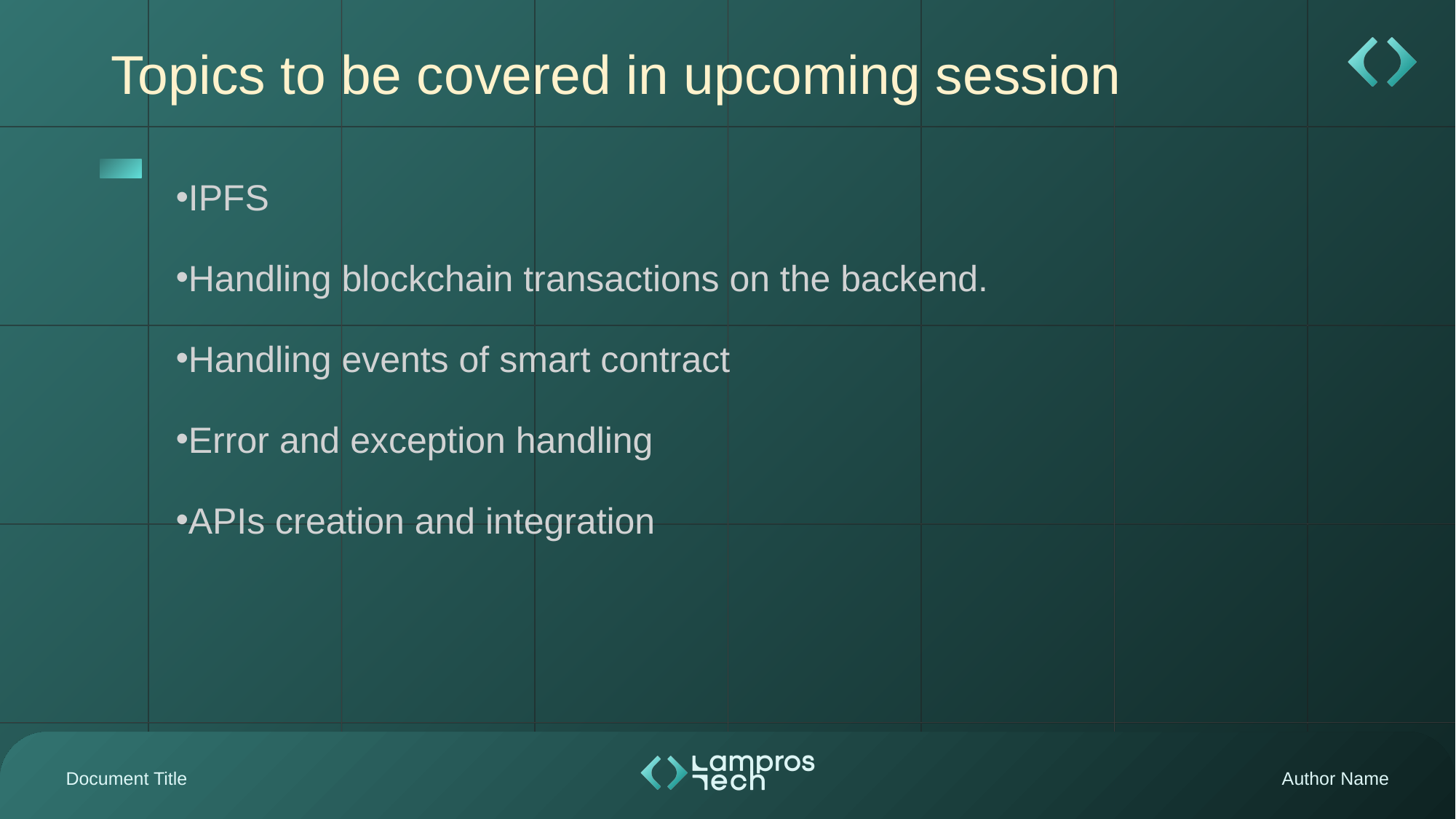

# Topics to be covered in upcoming session
IPFS
Handling blockchain transactions on the backend.
Handling events of smart contract
Error and exception handling
APIs creation and integration